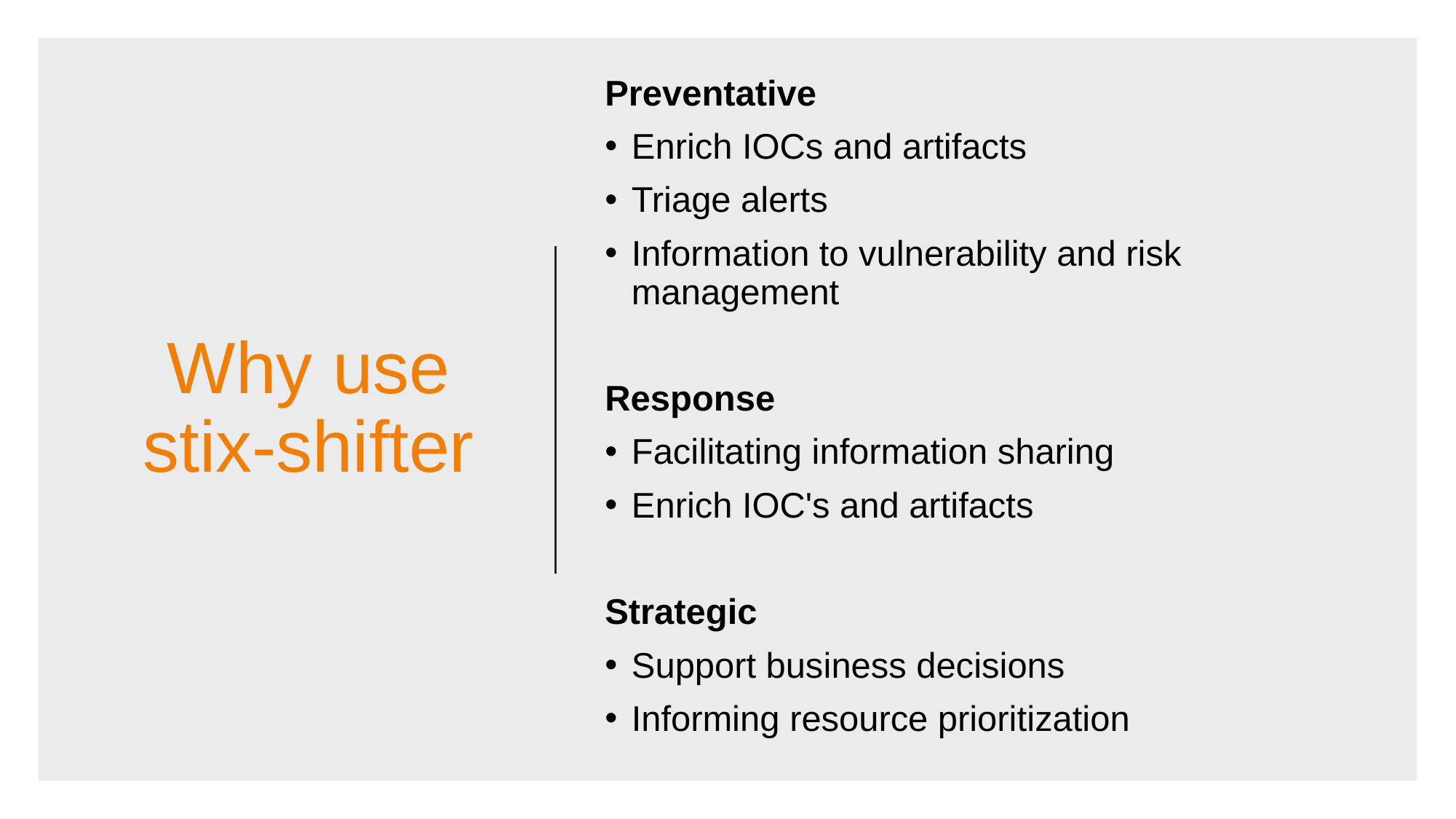

Preventative
Enrich IOCs and artifacts
Triage alerts
Information to vulnerability and risk management

Response
Facilitating information sharing
Enrich IOC's and artifacts

Strategic
Support business decisions
Informing resource prioritization
# Why use stix-shifter